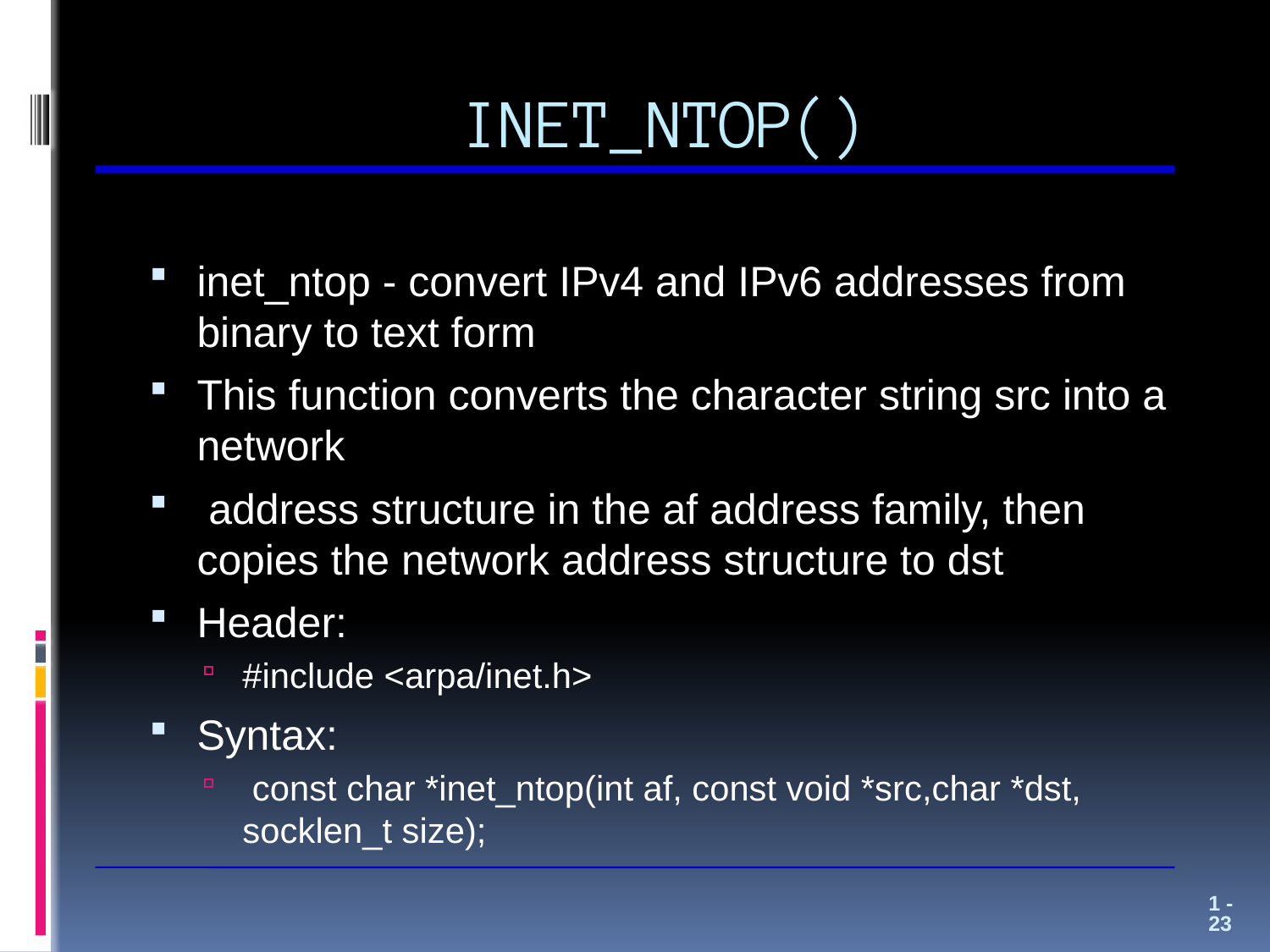

# INET_NTOP()
inet_ntop - convert IPv4 and IPv6 addresses from binary to text form
This function converts the character string src into a network
 address structure in the af address family, then copies the network address structure to dst
Header:
#include <arpa/inet.h>
Syntax:
 const char *inet_ntop(int af, const void *src,char *dst, socklen_t size);

1 - 23